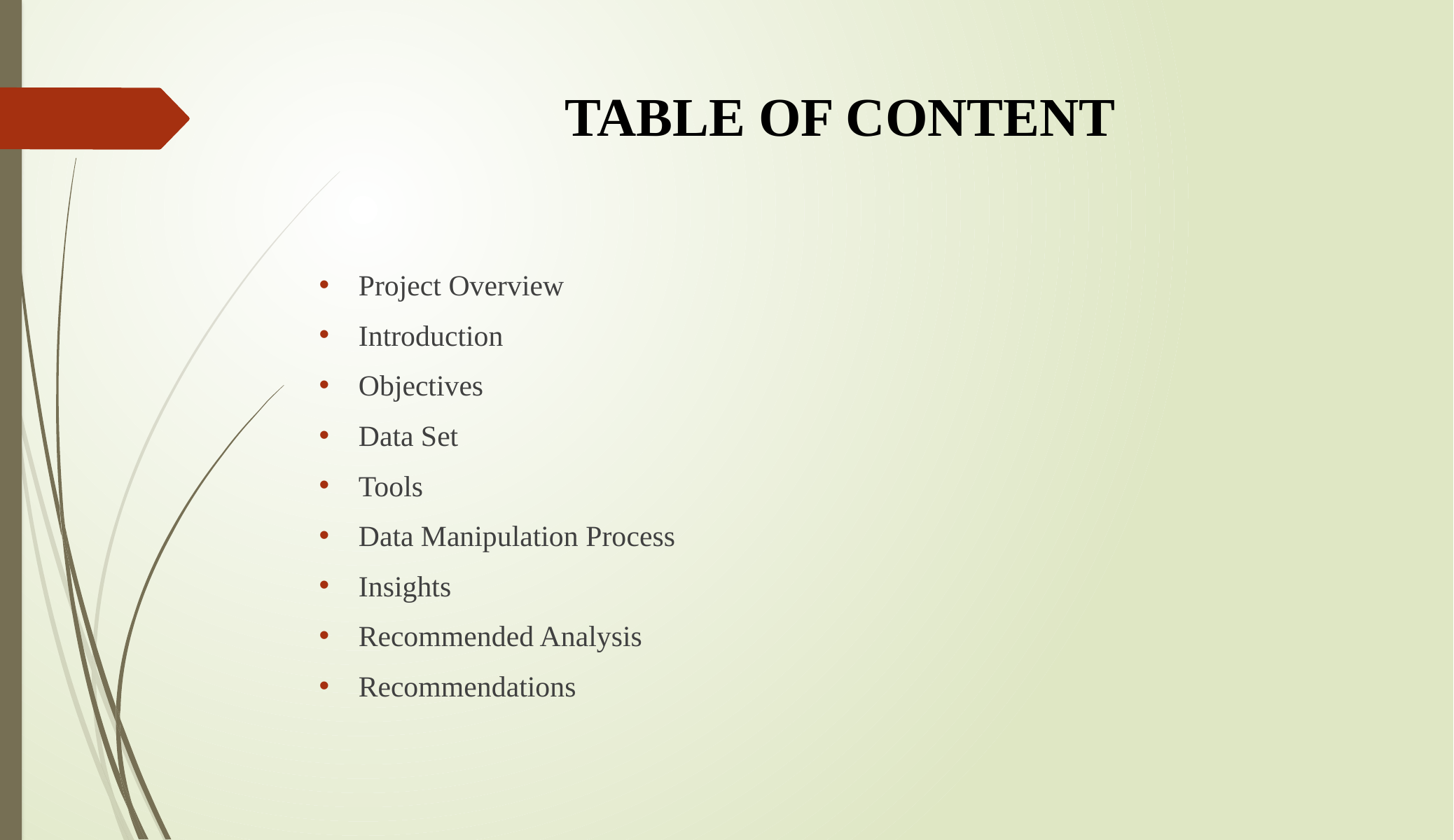

# TABLE OF CONTENT
Project Overview
Introduction
Objectives
Data Set
Tools
Data Manipulation Process
Insights
Recommended Analysis
Recommendations